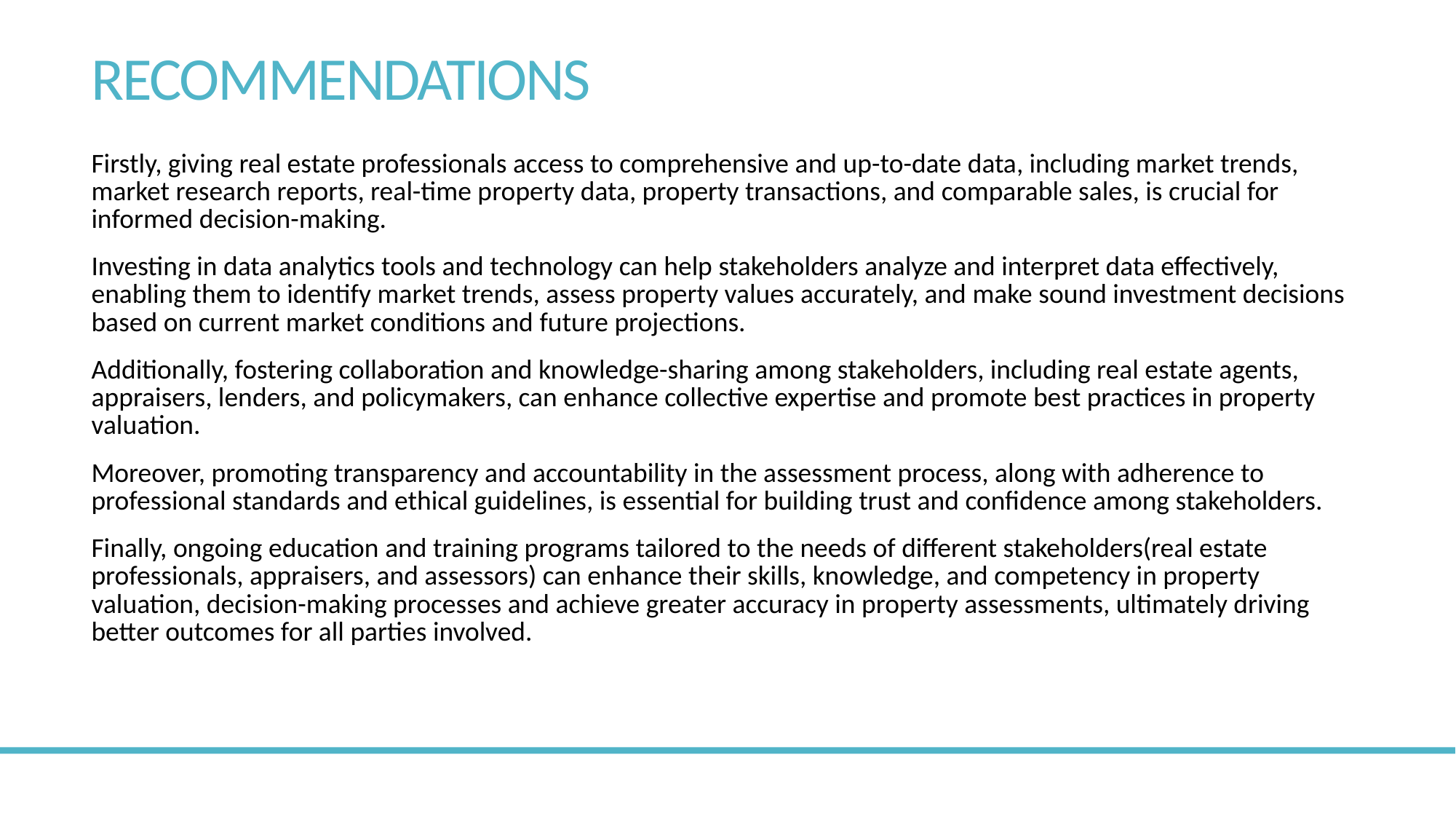

# RECOMMENDATIONS
Firstly, giving real estate professionals access to comprehensive and up-to-date data, including market trends, market research reports, real-time property data, property transactions, and comparable sales, is crucial for informed decision-making.
Investing in data analytics tools and technology can help stakeholders analyze and interpret data effectively, enabling them to identify market trends, assess property values accurately, and make sound investment decisions based on current market conditions and future projections.
Additionally, fostering collaboration and knowledge-sharing among stakeholders, including real estate agents, appraisers, lenders, and policymakers, can enhance collective expertise and promote best practices in property valuation.
Moreover, promoting transparency and accountability in the assessment process, along with adherence to professional standards and ethical guidelines, is essential for building trust and confidence among stakeholders.
Finally, ongoing education and training programs tailored to the needs of different stakeholders(real estate professionals, appraisers, and assessors) can enhance their skills, knowledge, and competency in property valuation, decision-making processes and achieve greater accuracy in property assessments, ultimately driving better outcomes for all parties involved.